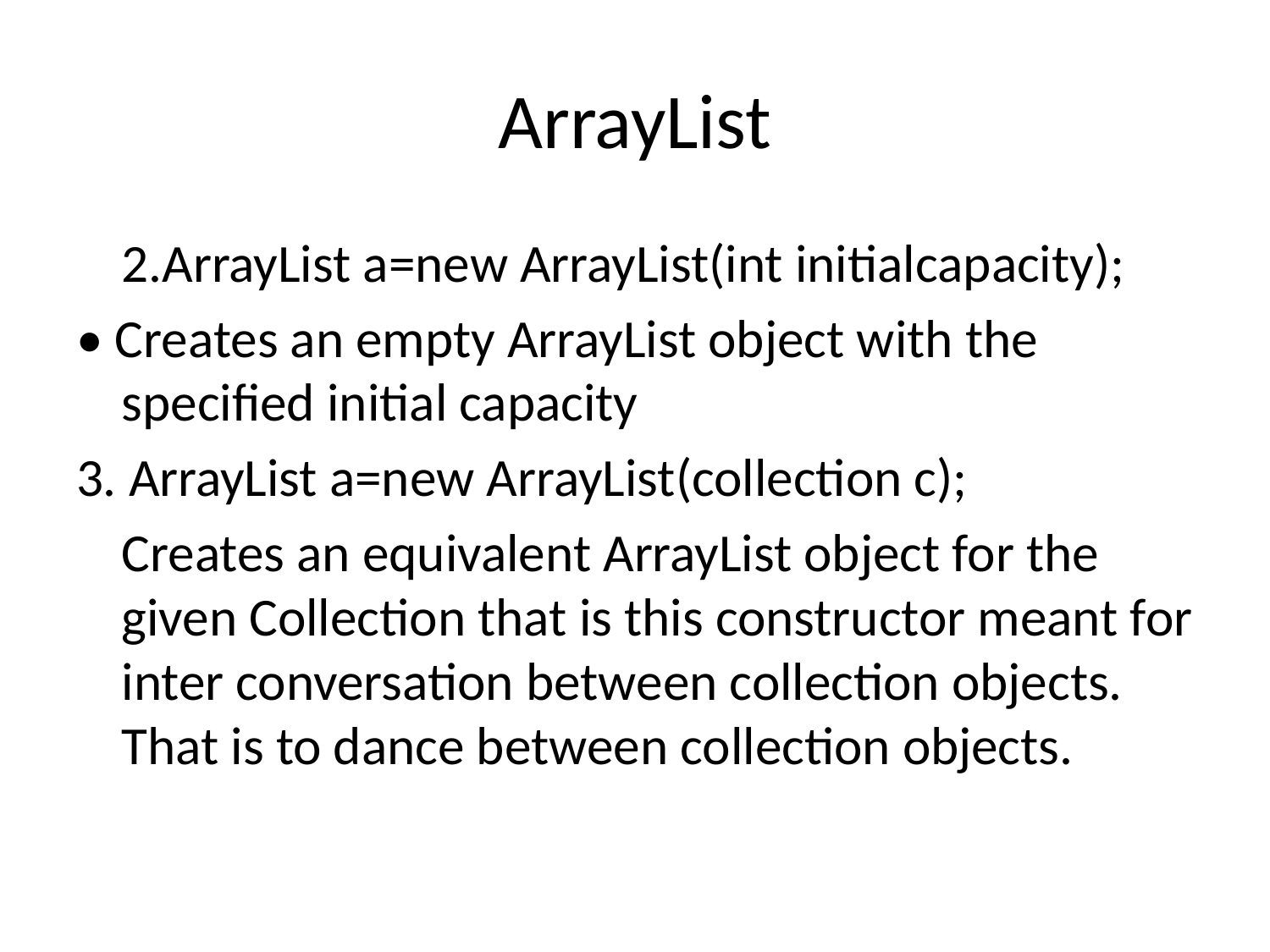

# ArrayList
	2.ArrayList a=new ArrayList(int initialcapacity);
• Creates an empty ArrayList object with the specified initial capacity
3. ArrayList a=new ArrayList(collection c);
	Creates an equivalent ArrayList object for the given Collection that is this constructor meant for inter conversation between collection objects. That is to dance between collection objects.